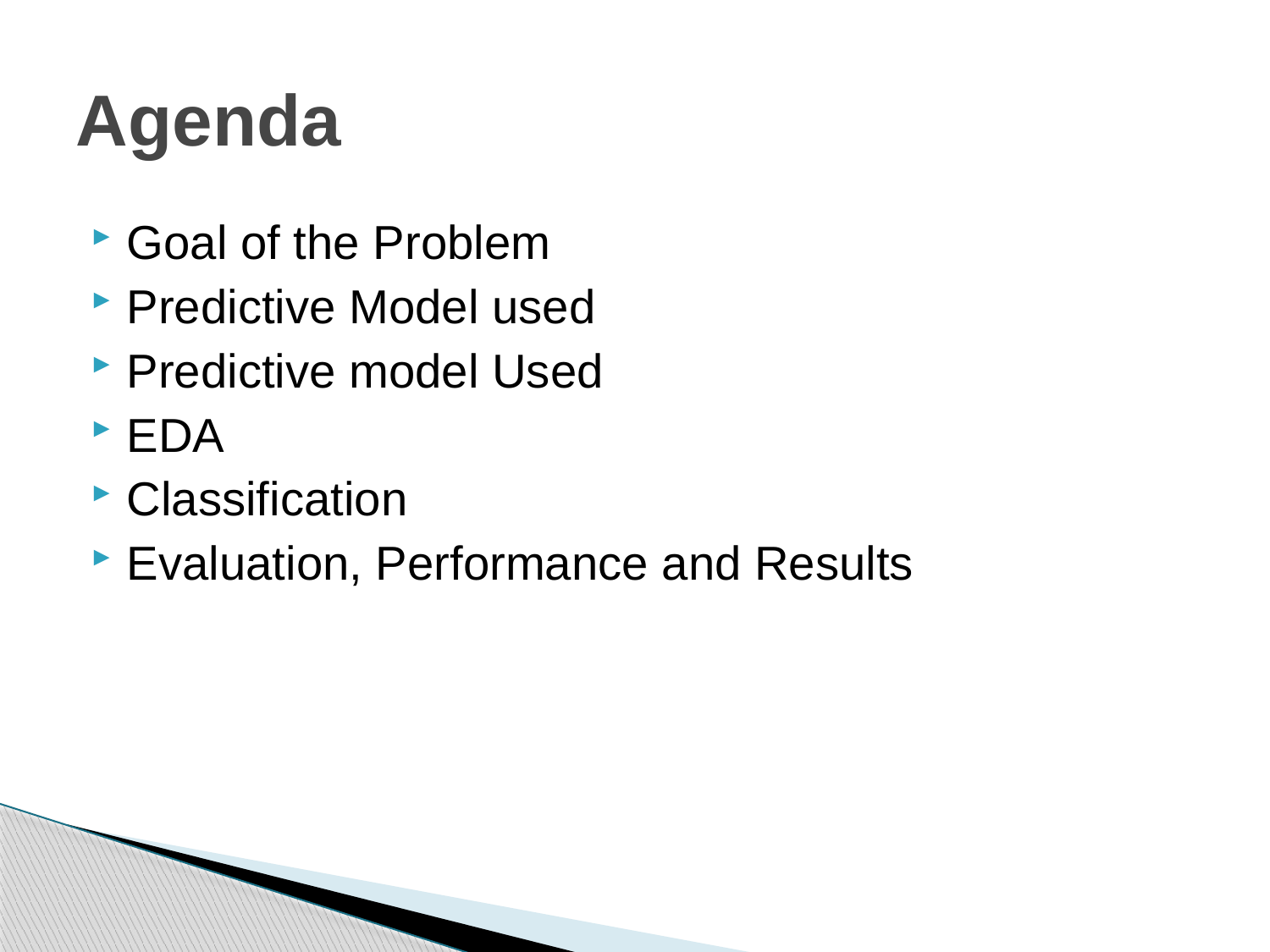

# Agenda
Goal of the Problem
Predictive Model used
Predictive model Used
EDA
Classification
Evaluation, Performance and Results